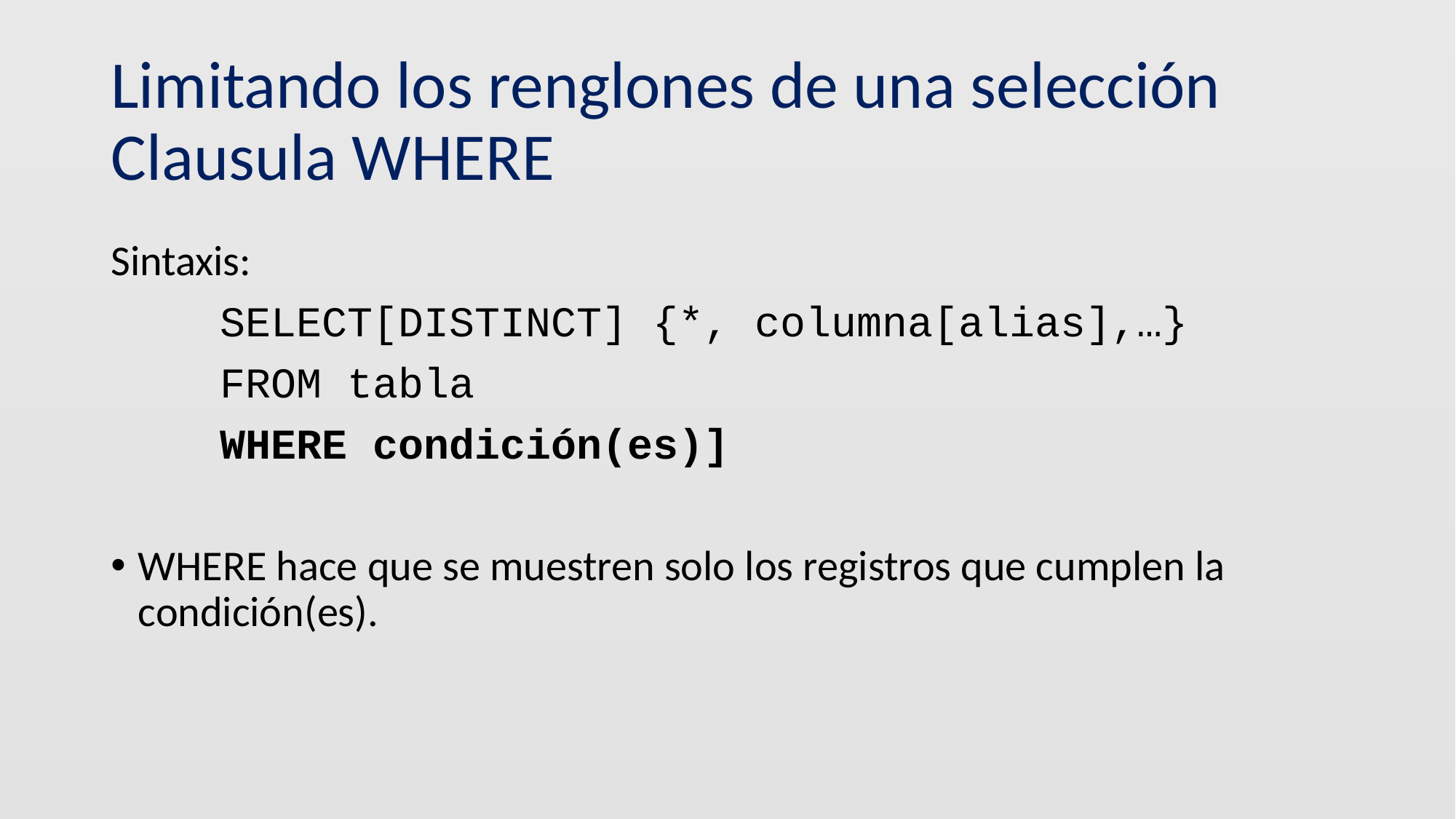

# Limitando los renglones de una selección Clausula WHERE
Sintaxis:
	SELECT[DISTINCT] {*, columna[alias],…}
	FROM tabla
	WHERE condición(es)]

WHERE hace que se muestren solo los registros que cumplen la condición(es).